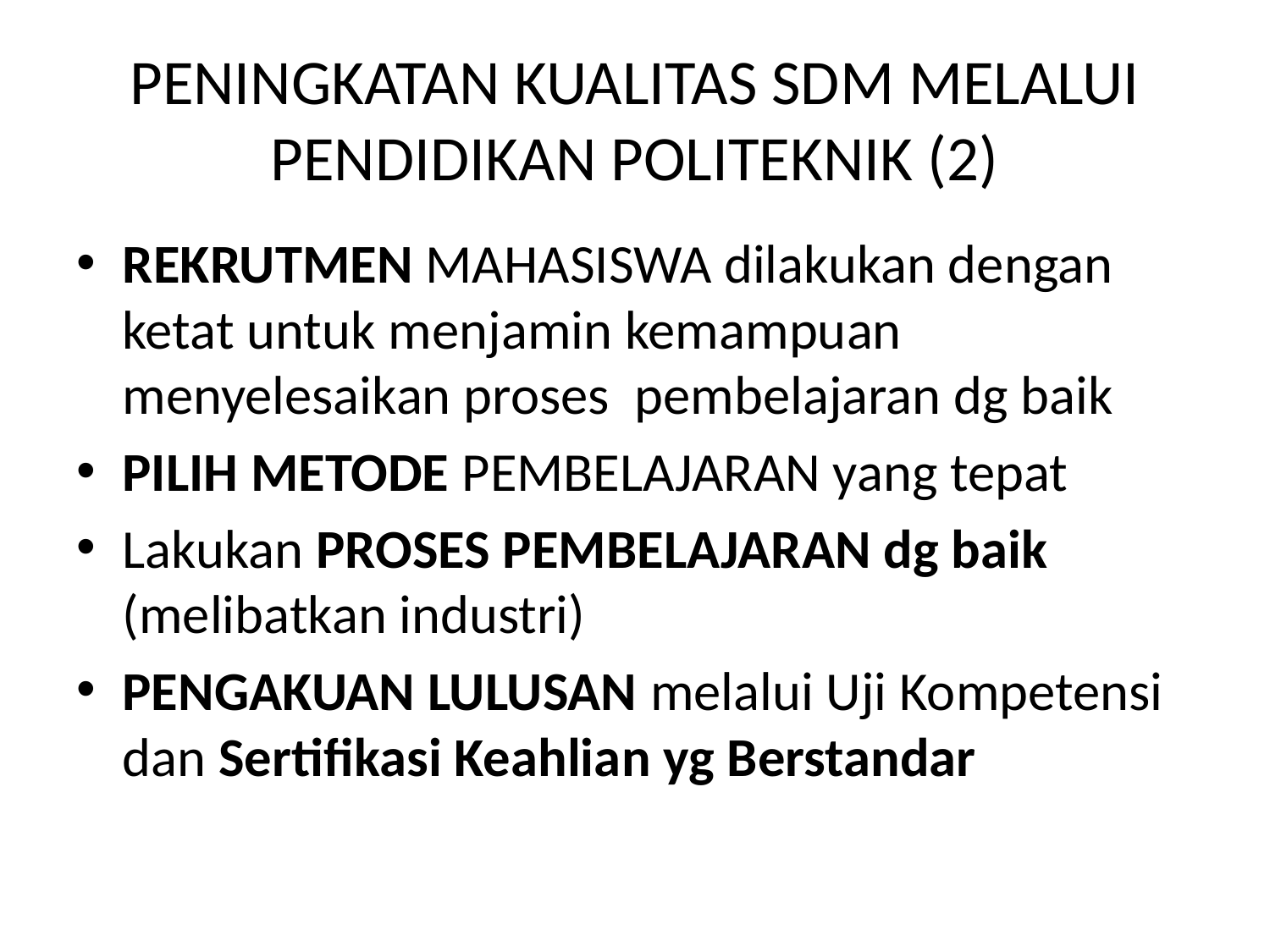

# PENINGKATAN KUALITAS SDM MELALUI PENDIDIKAN POLITEKNIK (2)
REKRUTMEN MAHASISWA dilakukan dengan ketat untuk menjamin kemampuan menyelesaikan proses  pembelajaran dg baik
PILIH METODE PEMBELAJARAN yang tepat
Lakukan PROSES PEMBELAJARAN dg baik (melibatkan industri)
PENGAKUAN LULUSAN melalui Uji Kompetensi dan Sertifikasi Keahlian yg Berstandar